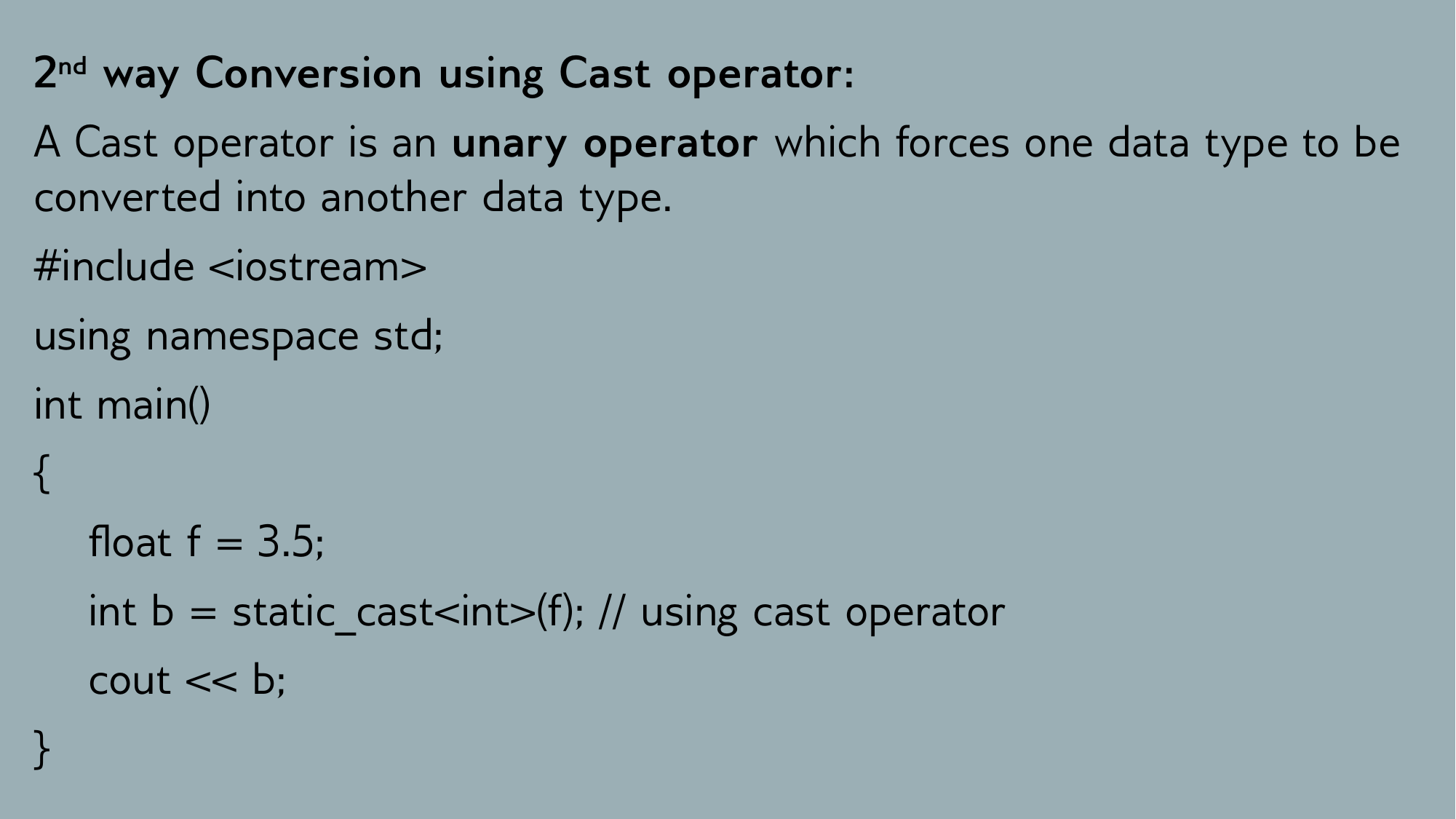

2nd way Conversion using Cast operator:
A Cast operator is an unary operator which forces one data type to be converted into another data type.
#include <iostream>
using namespace std;
int main()
{
    float f = 3.5;
    int b = static_cast<int>(f); // using cast operator
    cout << b;
}